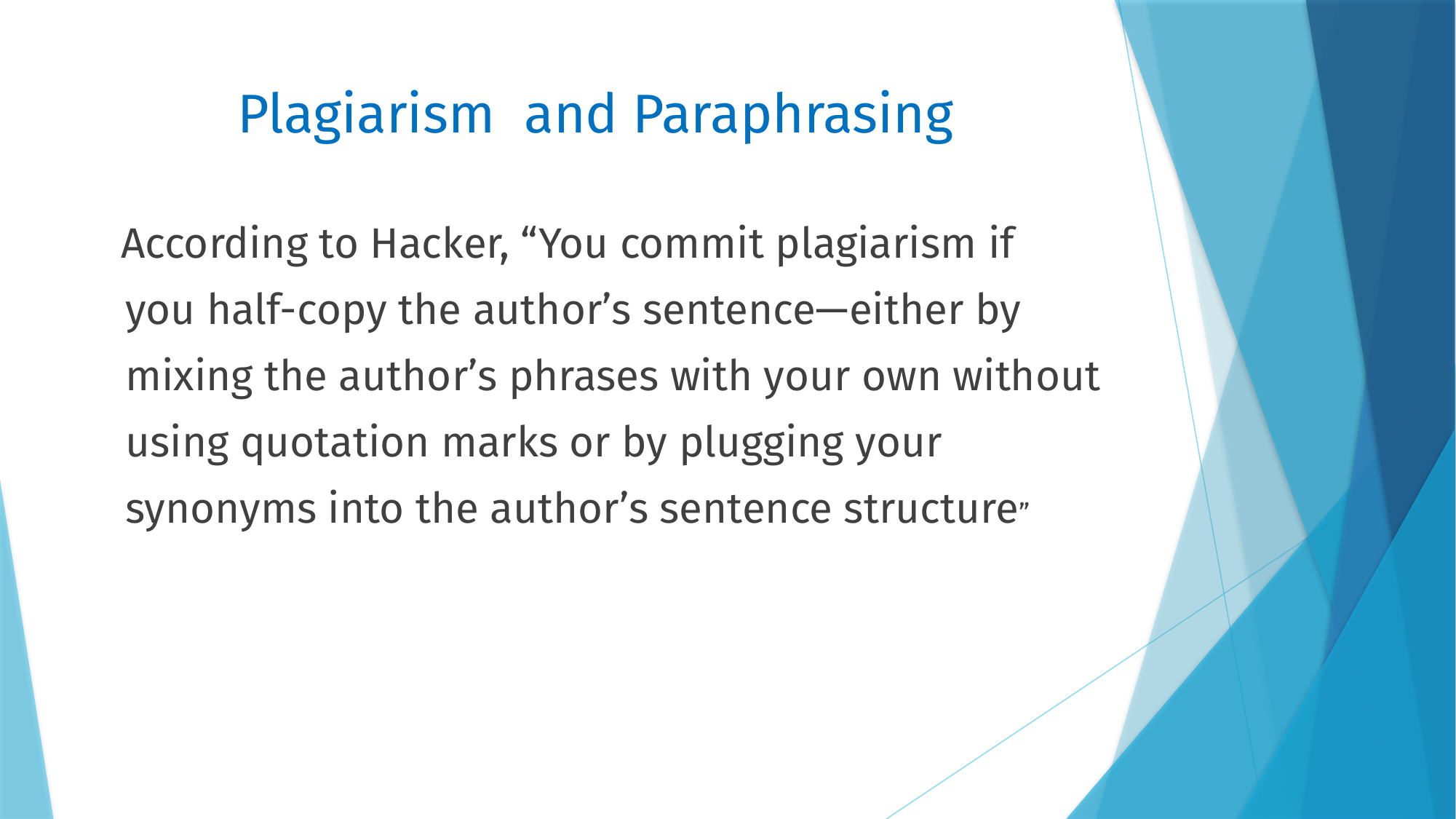

# Plagiarism  and Paraphrasing
    According to Hacker, “You commit plagiarism if
   you half-copy the author’s sentence—either by
   mixing the author’s phrases with your own without
   using quotation marks or by plugging your
   synonyms into the author’s sentence structure”